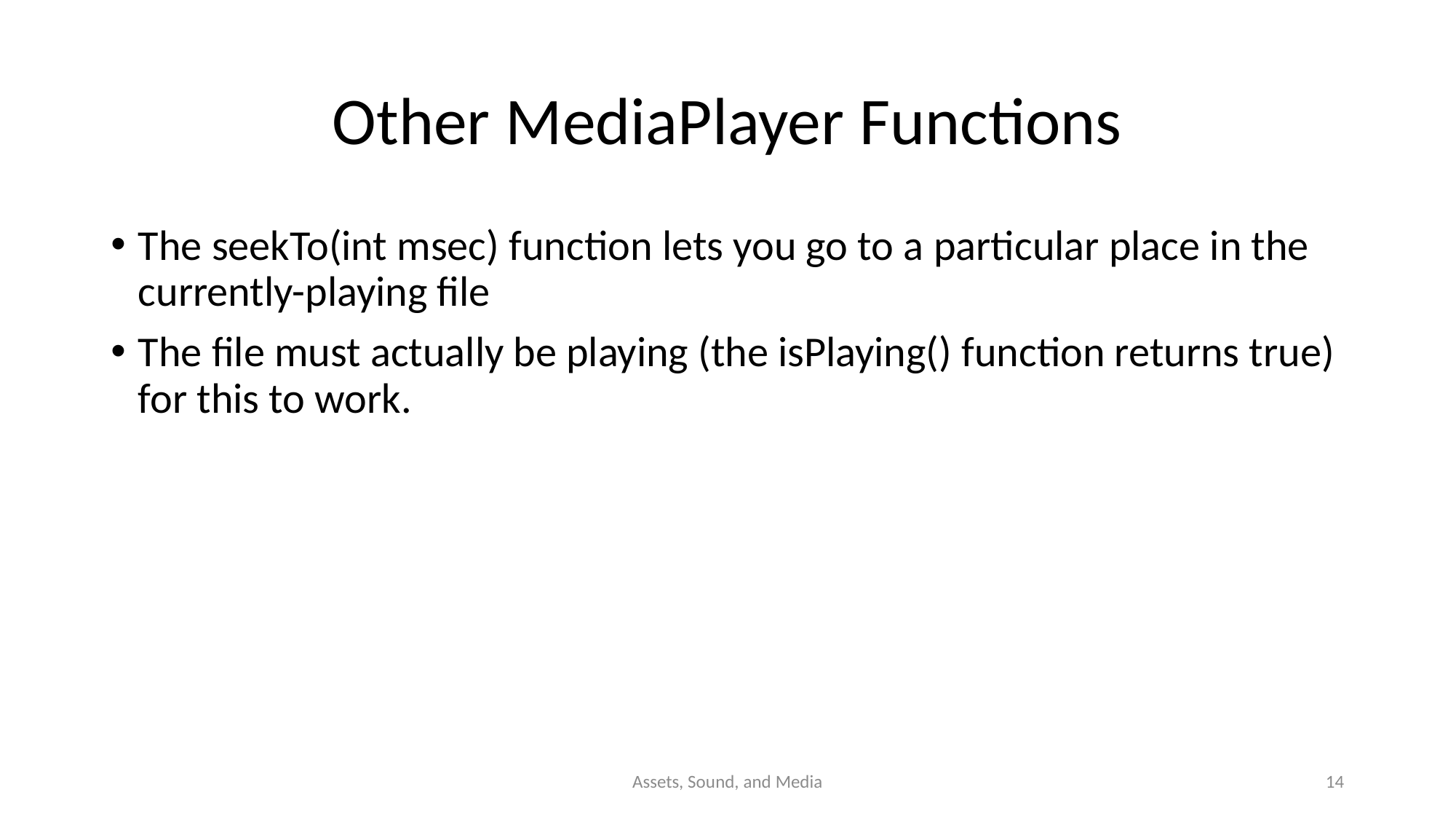

# Other MediaPlayer Functions
The seekTo(int msec) function lets you go to a particular place in the currently-playing file
The file must actually be playing (the isPlaying() function returns true) for this to work.
Assets, Sound, and Media
14